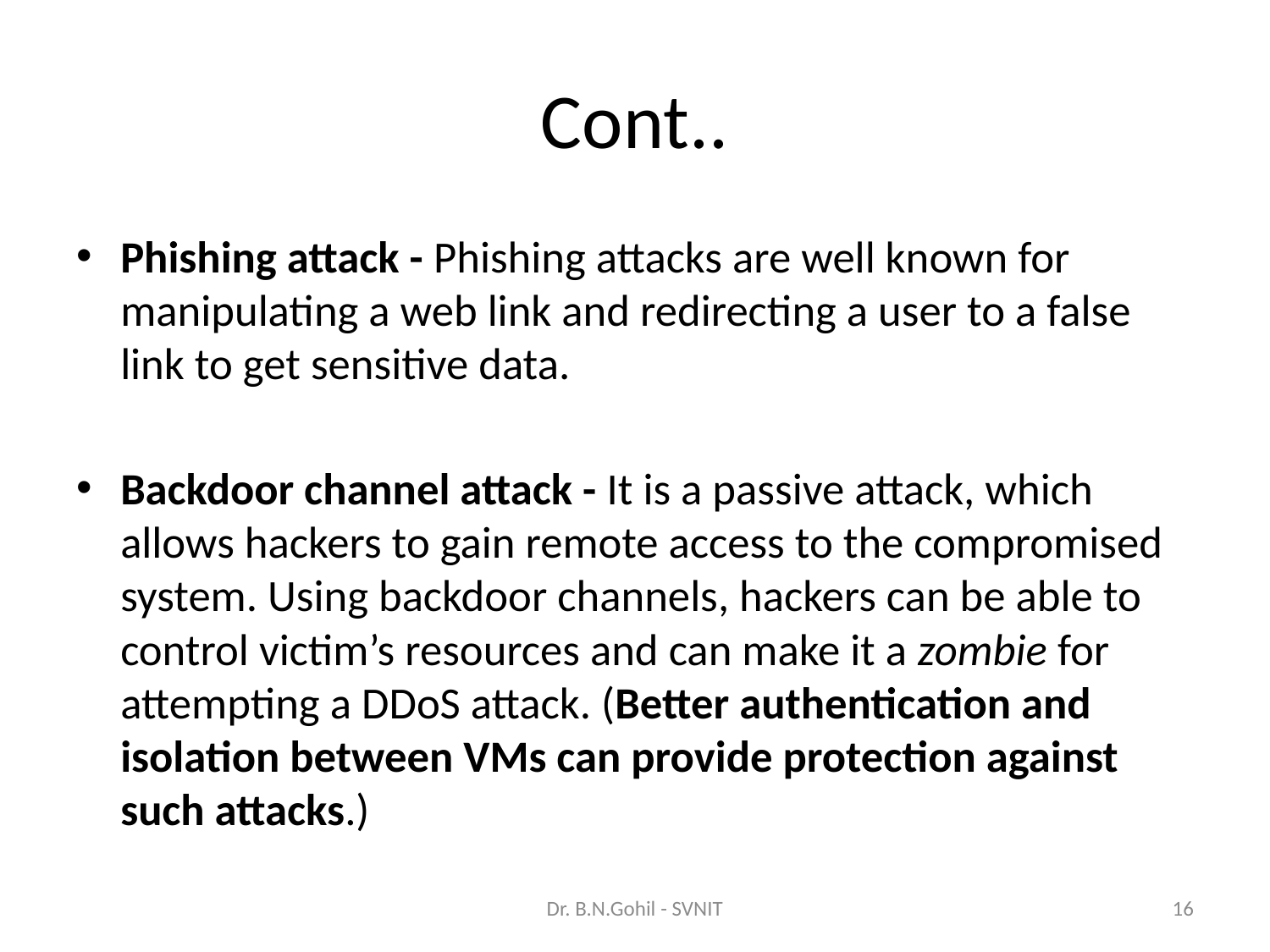

# Cont..
Phishing attack - Phishing attacks are well known for manipulating a web link and redirecting a user to a false link to get sensitive data.

Backdoor channel attack - It is a passive attack, which allows hackers to gain remote access to the compromised system. Using backdoor channels, hackers can be able to control victim’s resources and can make it a zombie for attempting a DDoS attack. (Better authentication and isolation between VMs can provide protection against such attacks.)

Dr. B.N.Gohil - SVNIT
16